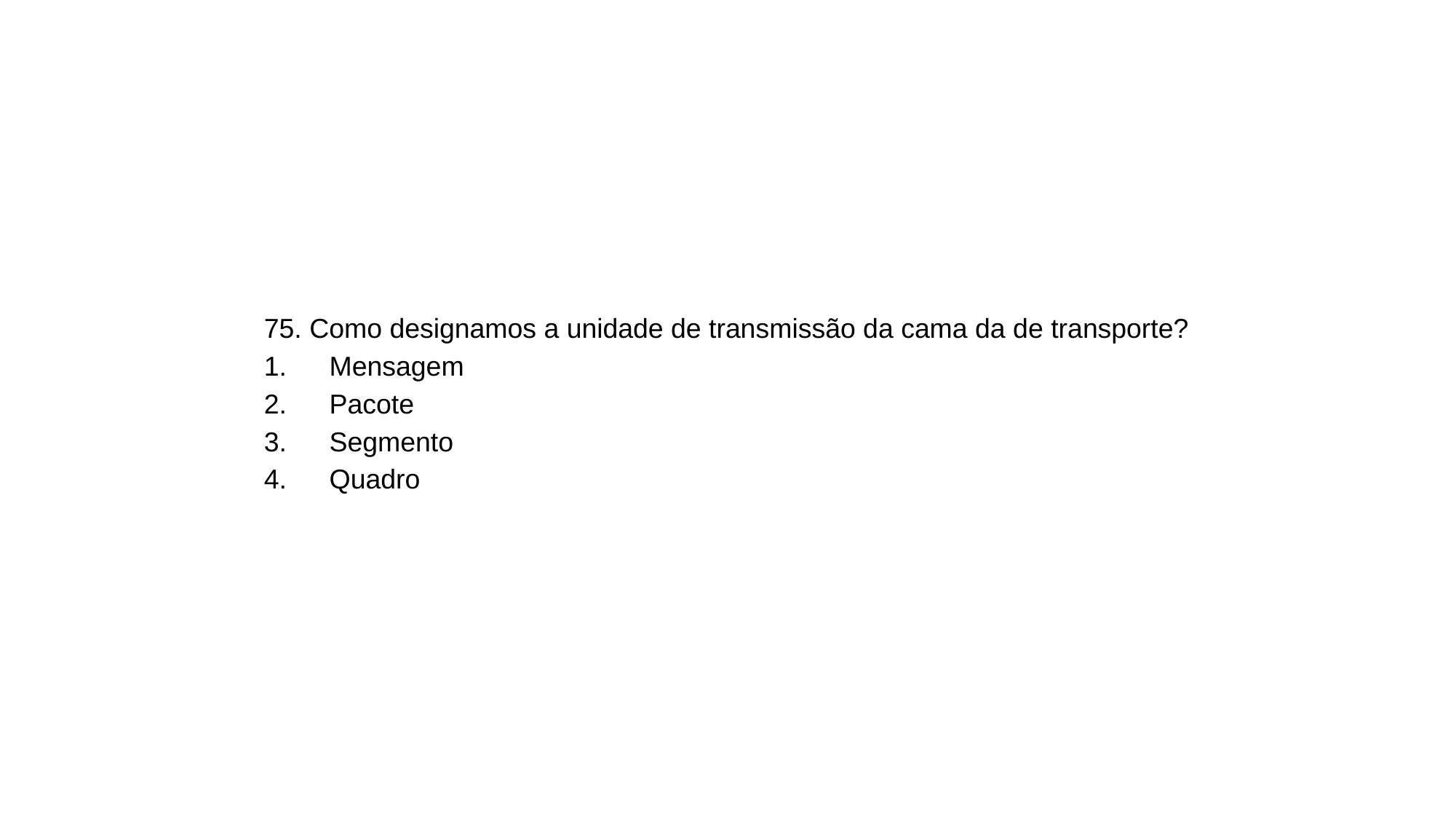

75. Como designamos a unidade de transmissão da cama da de transporte?
1. Mensagem
2. Pacote
3. Segmento
4. Quadro